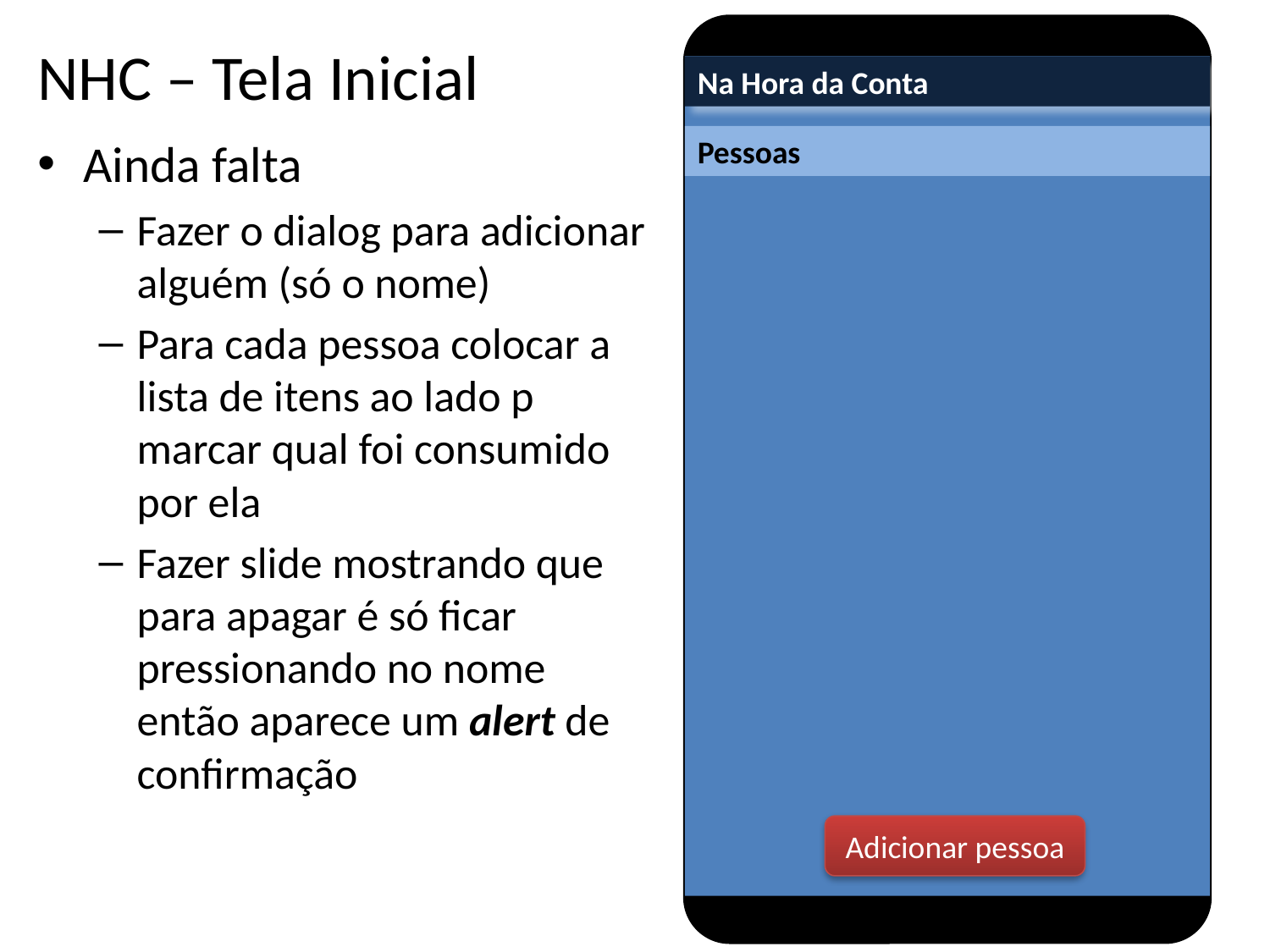

# NHC – Tela Inicial

Na Hora da Conta
Ainda falta
Fazer o dialog para adicionar alguém (só o nome)
Para cada pessoa colocar a lista de itens ao lado p marcar qual foi consumido por ela
Fazer slide mostrando que para apagar é só ficar pressionando no nome então aparece um alert de confirmação

Pessoas
Adicionar pessoa